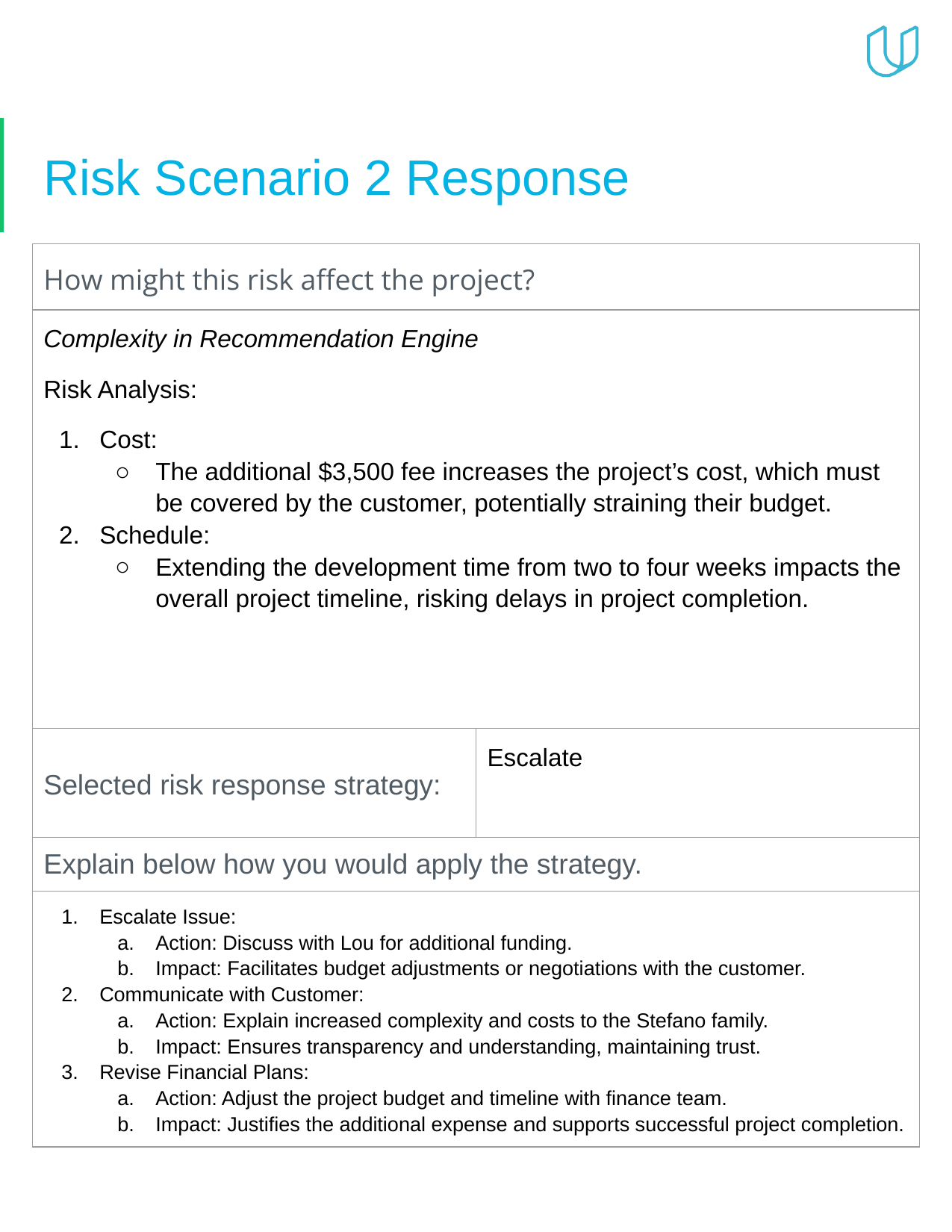

# Risk Scenario 2 Response
| How might this risk affect the project? |  |
| --- | --- |
| Complexity in Recommendation Engine Risk Analysis: Cost: The additional $3,500 fee increases the project’s cost, which must be covered by the customer, potentially straining their budget. Schedule: Extending the development time from two to four weeks impacts the overall project timeline, risking delays in project completion. |  |
| Selected risk response strategy: | Escalate |
| Explain below how you would apply the strategy. |  |
| Escalate Issue: Action: Discuss with Lou for additional funding. Impact: Facilitates budget adjustments or negotiations with the customer. Communicate with Customer: Action: Explain increased complexity and costs to the Stefano family. Impact: Ensures transparency and understanding, maintaining trust. Revise Financial Plans: Action: Adjust the project budget and timeline with finance team. Impact: Justifies the additional expense and supports successful project completion. |  |